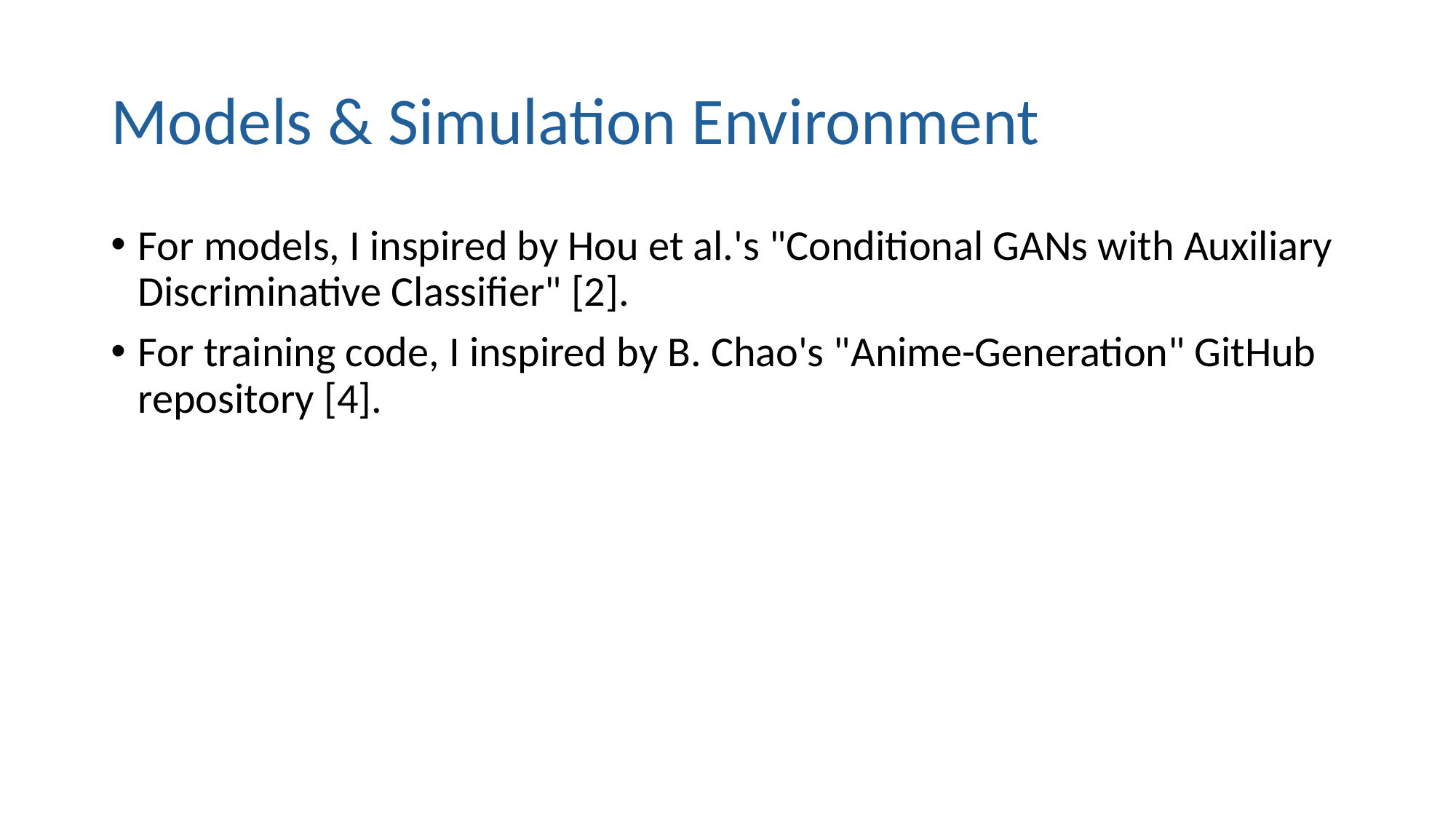

# Models & Simulation Environment
For models, I inspired by Hou et al.'s "Conditional GANs with Auxiliary Discriminative Classifier" [2].
For training code, I inspired by B. Chao's "Anime-Generation" GitHub repository [4].